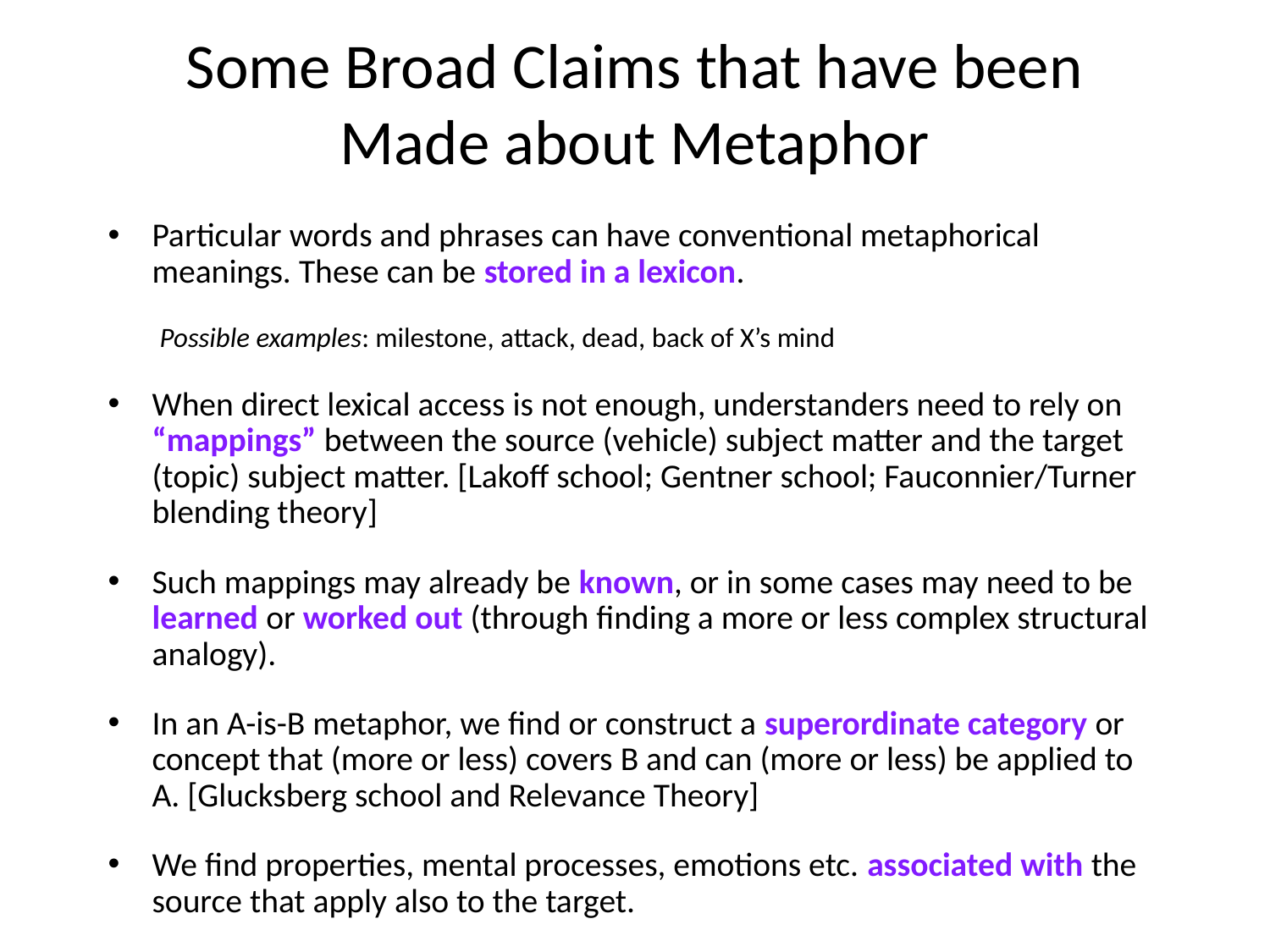

# Some Broad Claims that have been Made about Metaphor
Particular words and phrases can have conventional metaphorical meanings. These can be stored in a lexicon.
Possible examples: milestone, attack, dead, back of X’s mind
When direct lexical access is not enough, understanders need to rely on “mappings” between the source (vehicle) subject matter and the target (topic) subject matter. [Lakoff school; Gentner school; Fauconnier/Turner blending theory]
Such mappings may already be known, or in some cases may need to be learned or worked out (through finding a more or less complex structural analogy).
In an A-is-B metaphor, we find or construct a superordinate category or concept that (more or less) covers B and can (more or less) be applied to A. [Glucksberg school and Relevance Theory]
We find properties, mental processes, emotions etc. associated with the source that apply also to the target.